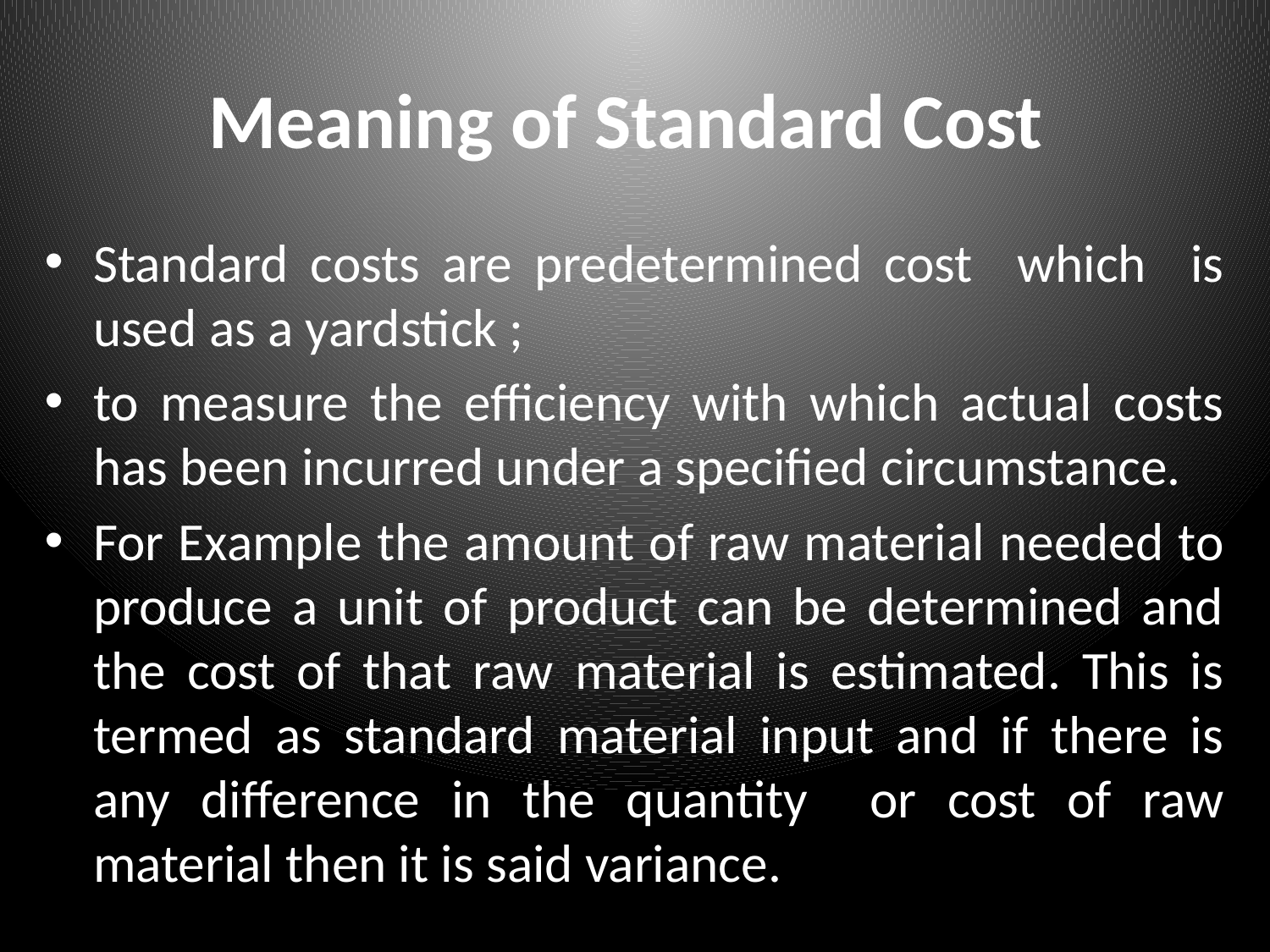

# Meaning of Standard Cost
Standard costs are predetermined cost  which  is used as a yardstick ;
to measure the efficiency with which actual costs has been incurred under a specified circumstance.
For Example the amount of raw material needed to produce a unit of product can be determined and the cost of that raw material is estimated. This is termed as standard material input and if there is any difference in the quantity  or cost of raw material then it is said variance.